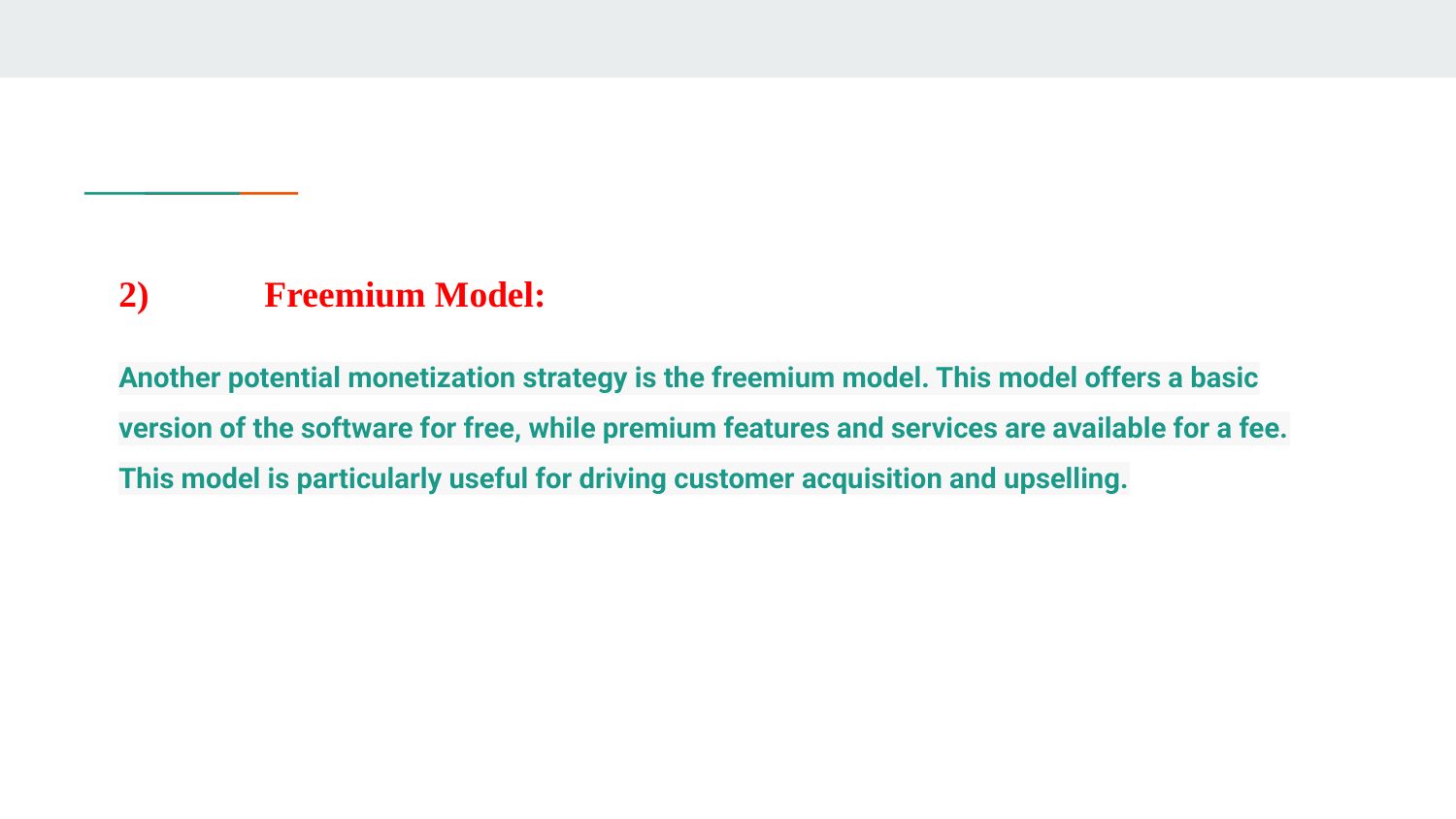

2)	Freemium Model:
Another potential monetization strategy is the freemium model. This model offers a basic version of the software for free, while premium features and services are available for a fee. This model is particularly useful for driving customer acquisition and upselling.